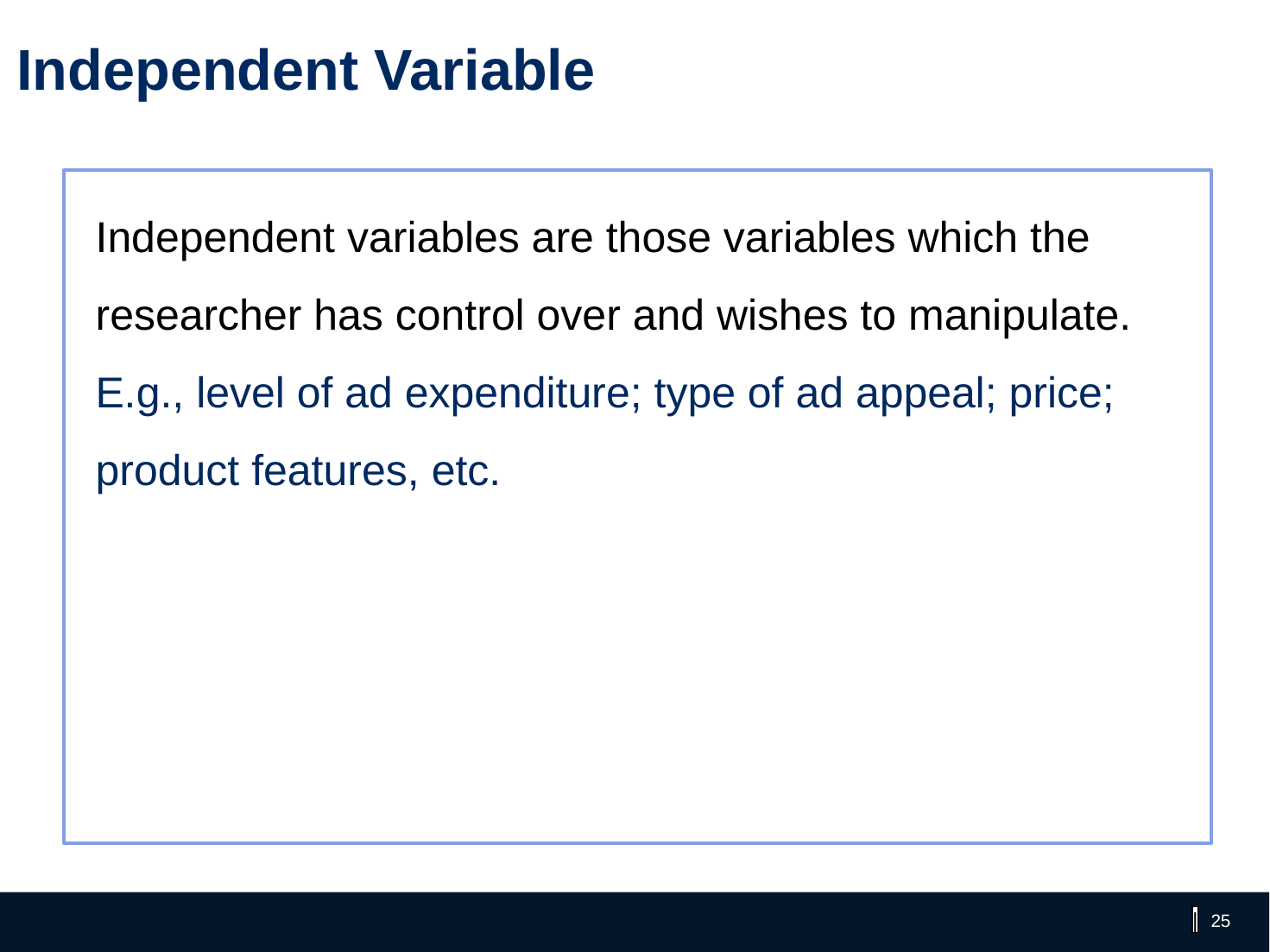

# Independent Variable

Independent variables are those variables which the researcher has control over and wishes to manipulate.
E.g., level of ad expenditure; type of ad appeal; price; product features, etc.

25